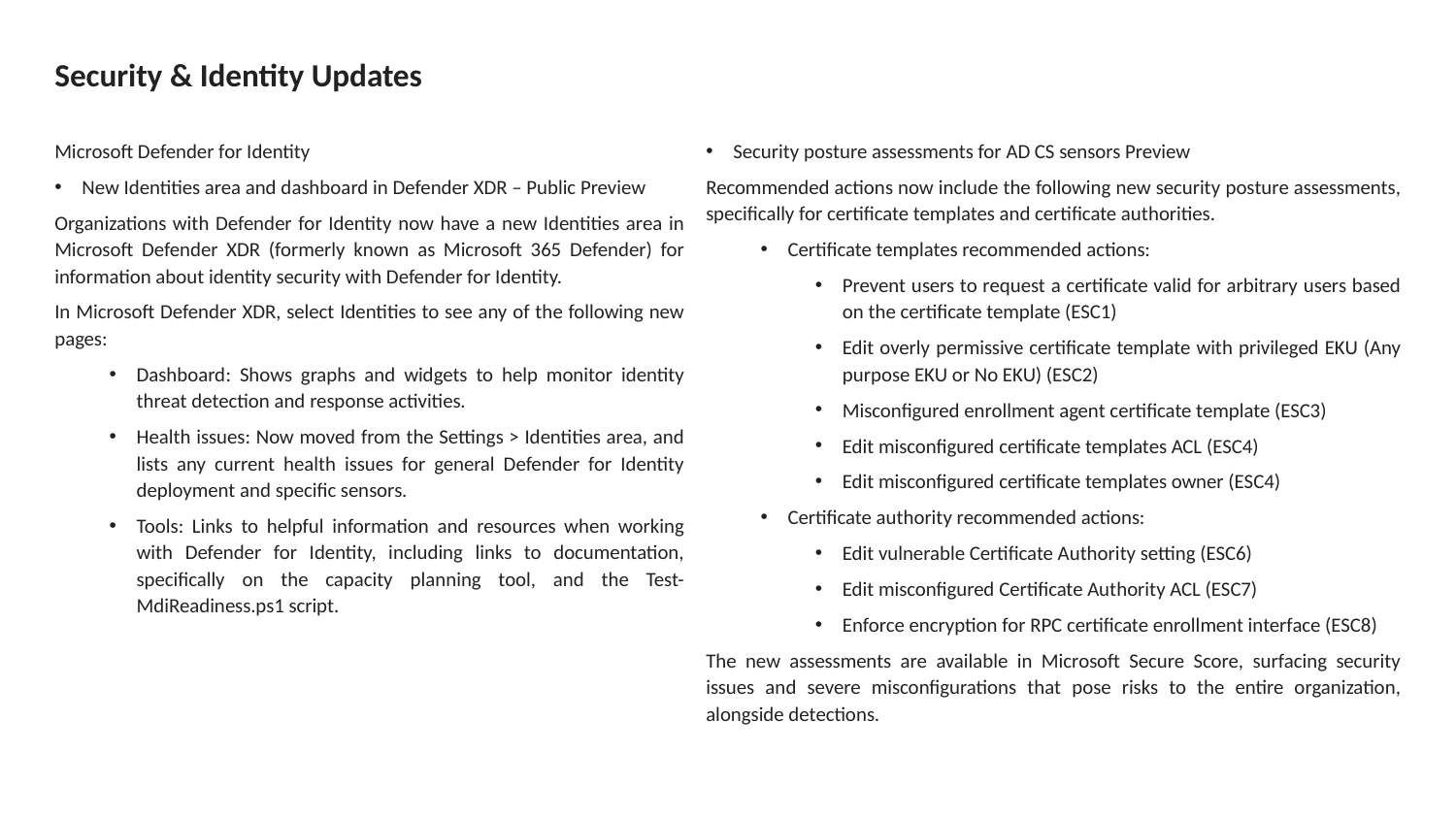

# Security & Identity Updates
Microsoft Defender for Identity
New Identities area and dashboard in Defender XDR – Public Preview
Organizations with Defender for Identity now have a new Identities area in Microsoft Defender XDR (formerly known as Microsoft 365 Defender) for information about identity security with Defender for Identity.
In Microsoft Defender XDR, select Identities to see any of the following new pages:
Dashboard: Shows graphs and widgets to help monitor identity threat detection and response activities.
Health issues: Now moved from the Settings > Identities area, and lists any current health issues for general Defender for Identity deployment and specific sensors.
Tools: Links to helpful information and resources when working with Defender for Identity, including links to documentation, specifically on the capacity planning tool, and the Test-MdiReadiness.ps1 script.
Security posture assessments for AD CS sensors Preview
Recommended actions now include the following new security posture assessments, specifically for certificate templates and certificate authorities.
Certificate templates recommended actions:
Prevent users to request a certificate valid for arbitrary users based on the certificate template (ESC1)
Edit overly permissive certificate template with privileged EKU (Any purpose EKU or No EKU) (ESC2)
Misconfigured enrollment agent certificate template (ESC3)
Edit misconfigured certificate templates ACL (ESC4)
Edit misconfigured certificate templates owner (ESC4)
Certificate authority recommended actions:
Edit vulnerable Certificate Authority setting (ESC6)
Edit misconfigured Certificate Authority ACL (ESC7)
Enforce encryption for RPC certificate enrollment interface (ESC8)
The new assessments are available in Microsoft Secure Score, surfacing security issues and severe misconfigurations that pose risks to the entire organization, alongside detections.